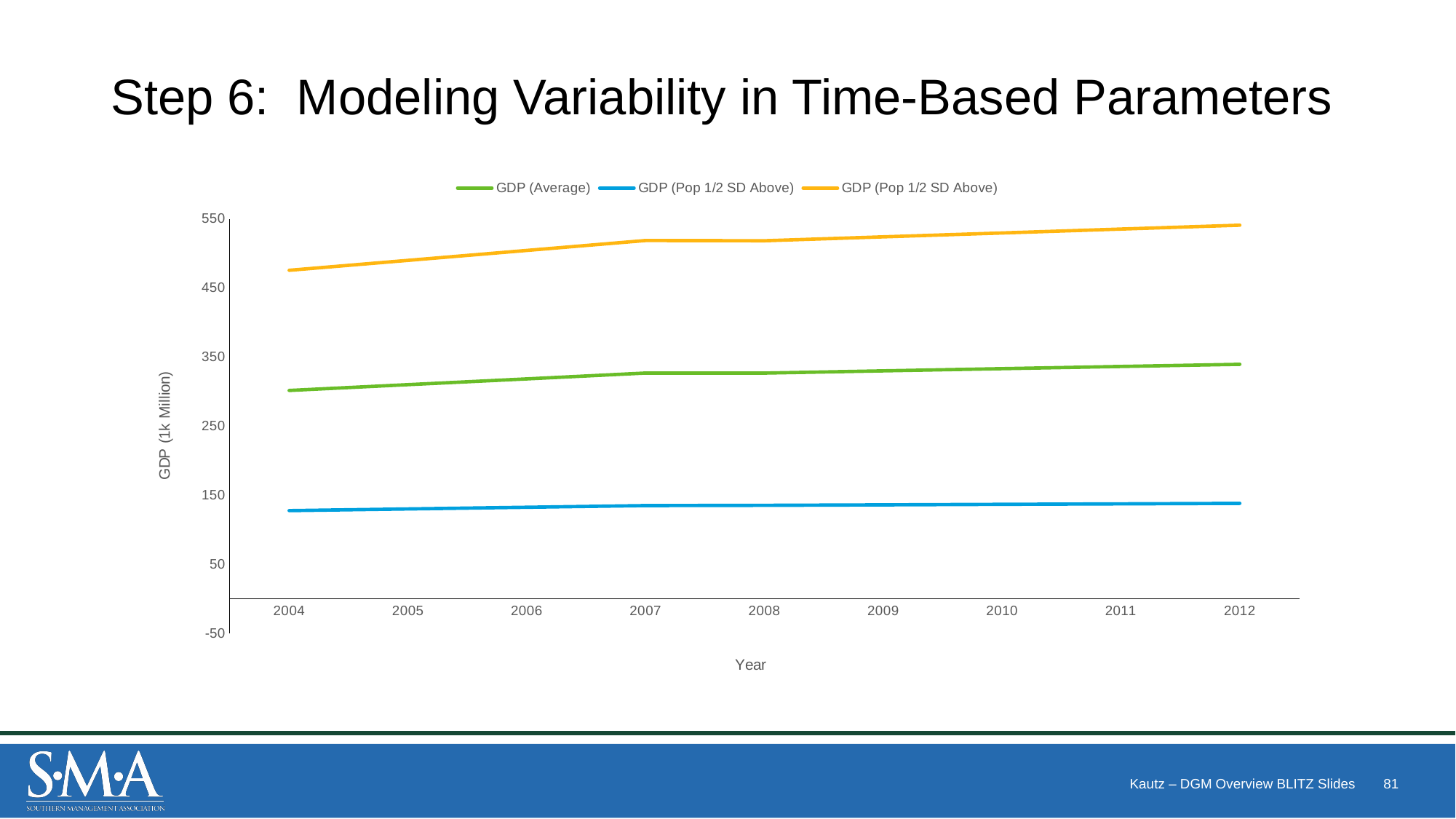

# Step 6:  Modeling Variability in Time-Based Parameters

### Chart

| Category | GDP (Average) | GDP (Pop 1/2 SD Above) | GDP (Pop 1/2 SD Above) |
|---|---|---|---|
| 2004 | 301.56 | 127.61 | 475.51 |
| 2005 | 309.96 | 130.04 | 489.87 |
| 2006 | 318.35 | 132.46 | 504.24 |
| 2007 | 326.75 | 134.89 | 518.6 |
| 2008 | 326.74 | 135.25 | 518.26 |
| 2009 | 329.93 | 135.97 | 523.89 |
| 2010 | 333.1 | 136.68 | 529.51 |
| 2011 | 336.27 | 137.4 | 535.14 |
| 2012 | 339.44 | 138.11 | 540.77 |
Kautz – DGM Overview BLITZ Slides
81